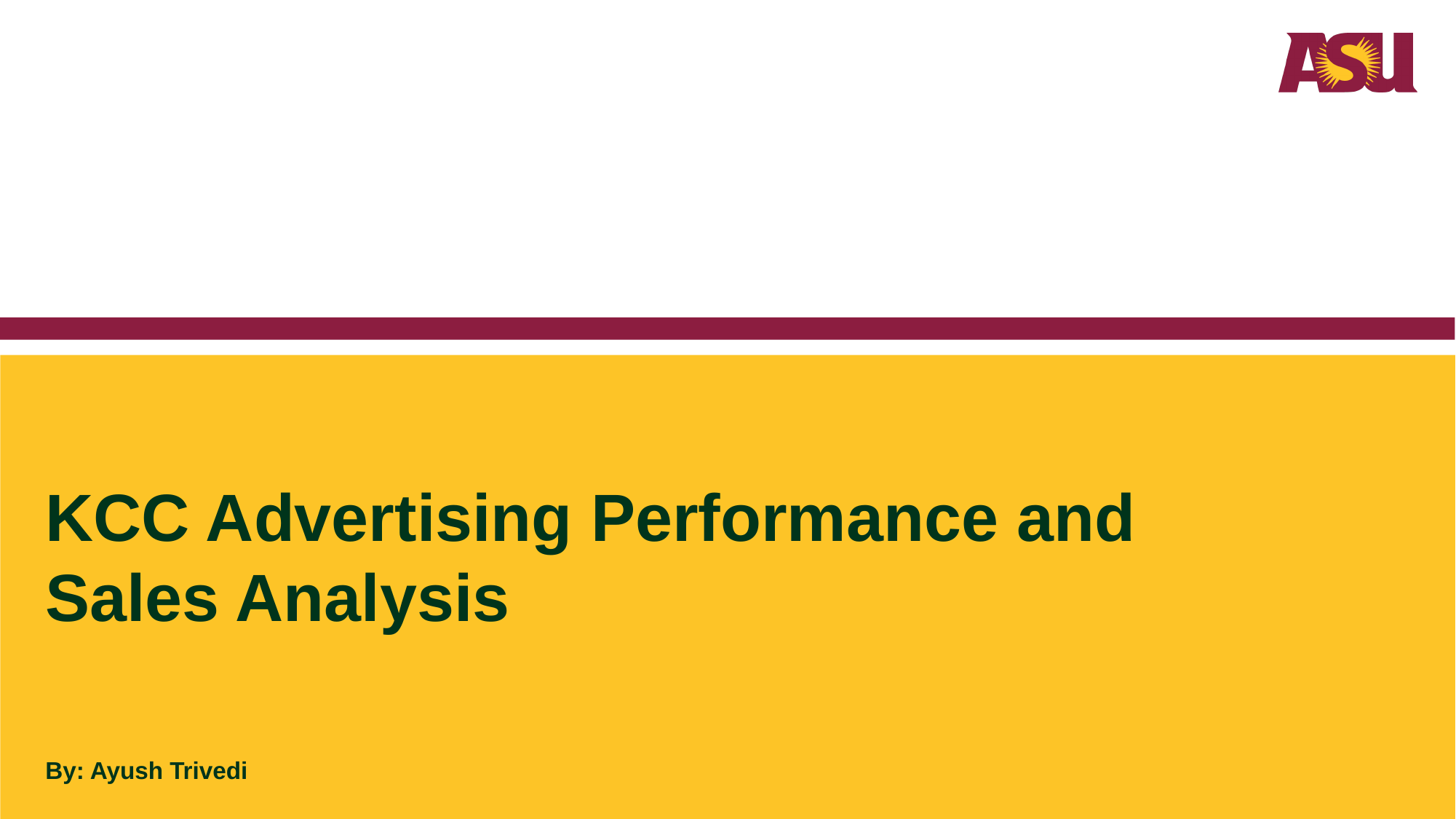

# KCC Advertising Performance and Sales Analysis
By: Ayush Trivedi